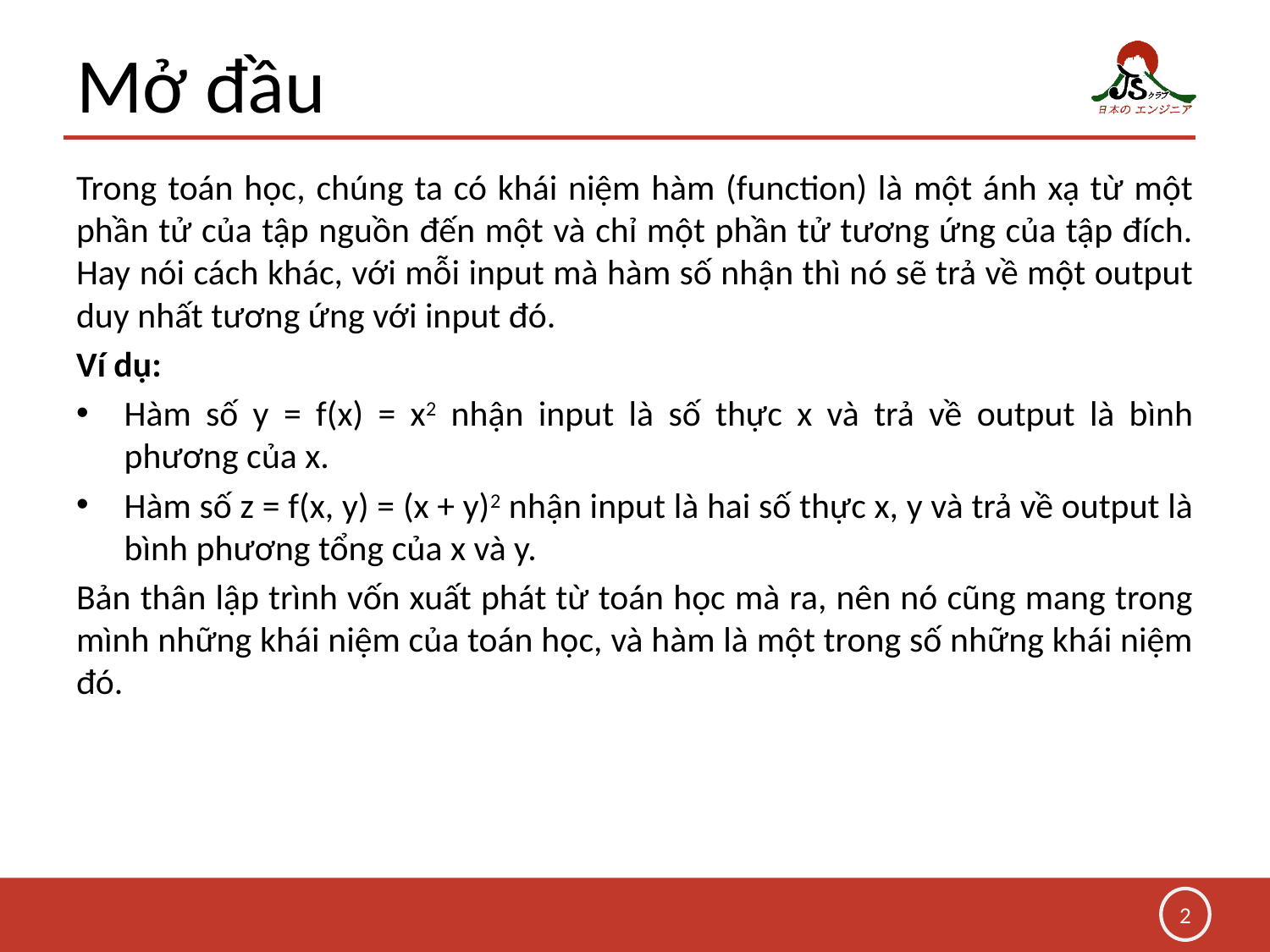

# Mở đầu
Trong toán học, chúng ta có khái niệm hàm (function) là một ánh xạ từ một phần tử của tập nguồn đến một và chỉ một phần tử tương ứng của tập đích. Hay nói cách khác, với mỗi input mà hàm số nhận thì nó sẽ trả về một output duy nhất tương ứng với input đó.
Ví dụ:
Hàm số y = f(x) = x2 nhận input là số thực x và trả về output là bình phương của x.
Hàm số z = f(x, y) = (x + y)2 nhận input là hai số thực x, y và trả về output là bình phương tổng của x và y.
Bản thân lập trình vốn xuất phát từ toán học mà ra, nên nó cũng mang trong mình những khái niệm của toán học, và hàm là một trong số những khái niệm đó.